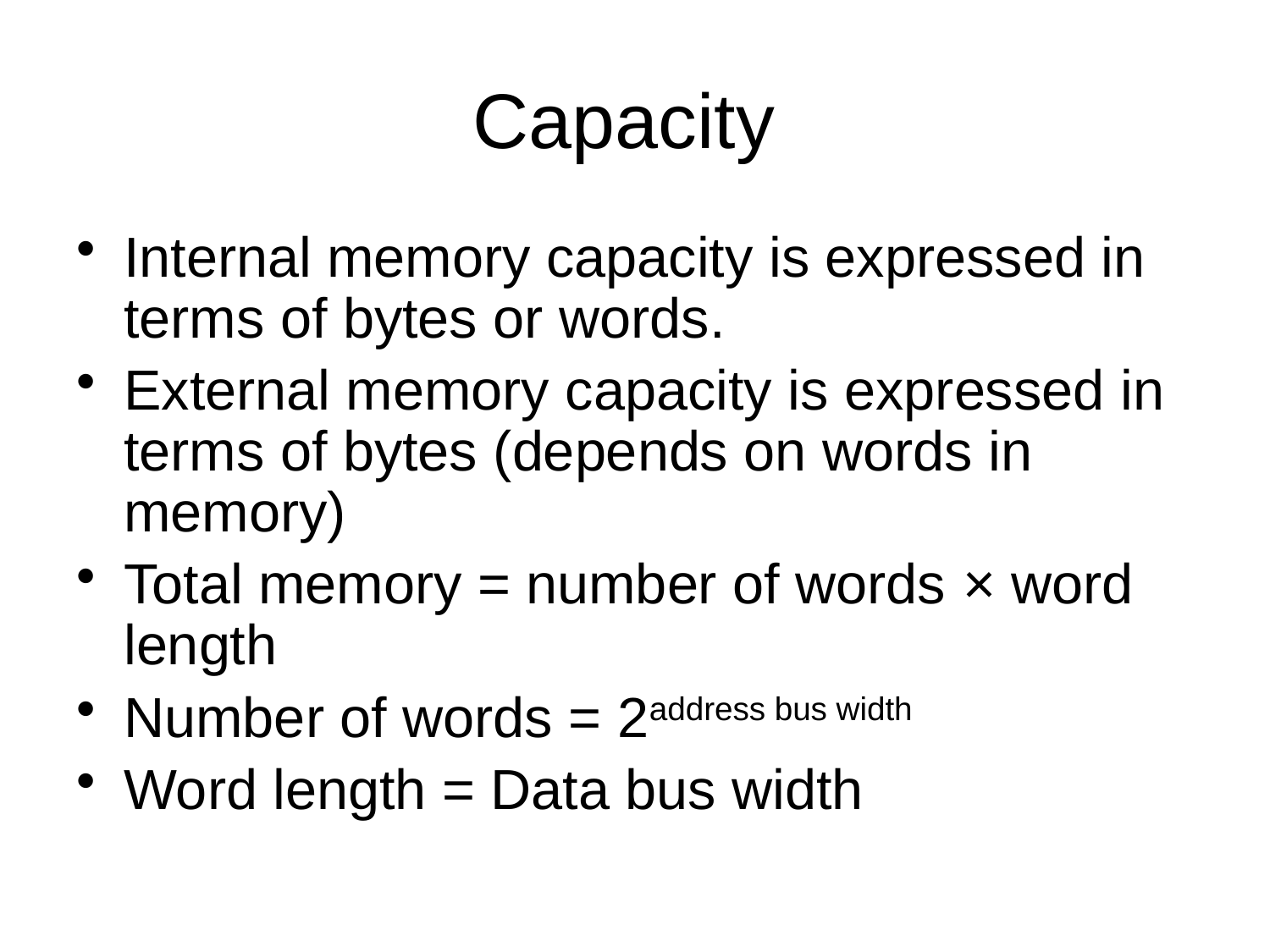

# Capacity
Internal memory capacity is expressed in terms of bytes or words.
External memory capacity is expressed in terms of bytes (depends on words in memory)
Total memory = number of words × word length
Number of words = 2address bus width
Word length = Data bus width